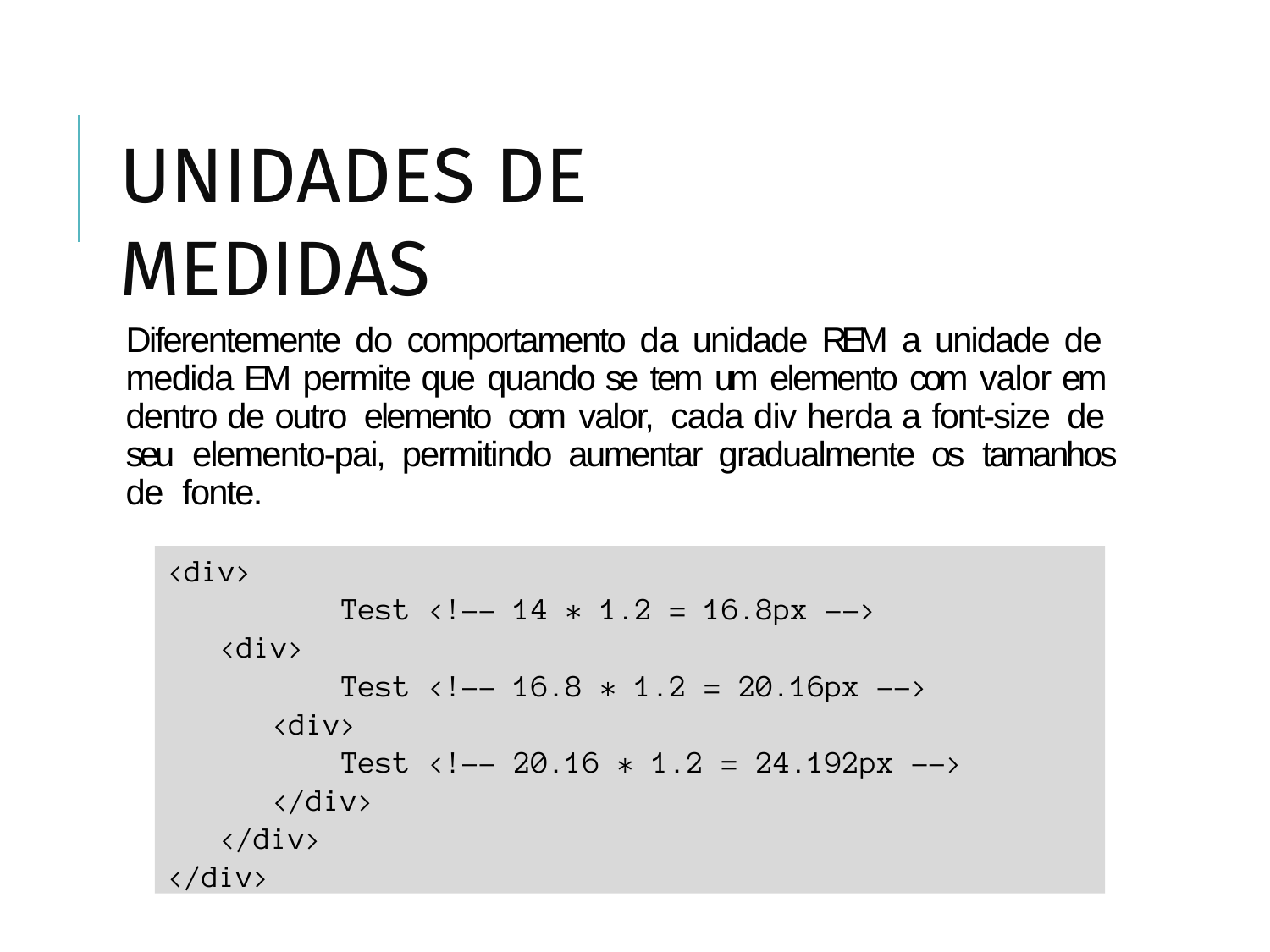

# UNIDADES DE MEDIDAS
Diferentemente do comportamento da unidade REM a unidade de  medida EM permite que quando se tem um elemento com valor em  dentro de outro elemento com valor, cada div herda a font-size de  seu elemento-pai, permitindo aumentar gradualmente os tamanhos de  fonte.
<div>
Test <!-- 14 * 1.2 = 16.8px -->
<div>
Test <!-- 16.8 * 1.2 = 20.16px -->
<div>
Test <!-- 20.16 * 1.2 = 24.192px -->
</div>
</div>
</div>